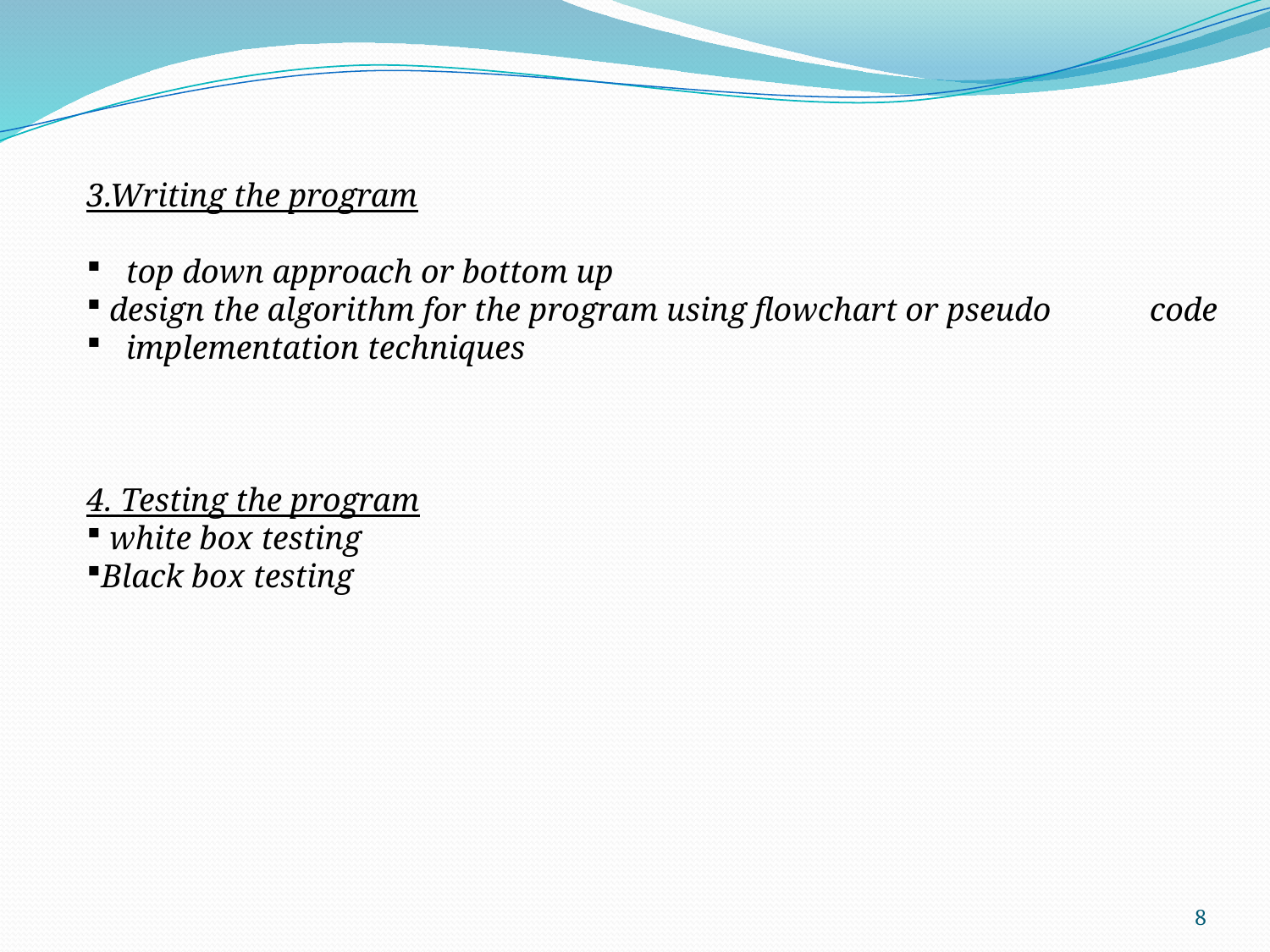

3.Writing the program

   top down approach or bottom up
 design the algorithm for the program using flowchart or pseudo            code
   implementation techniques

4. Testing the program
 white box testing
Black box testing
8